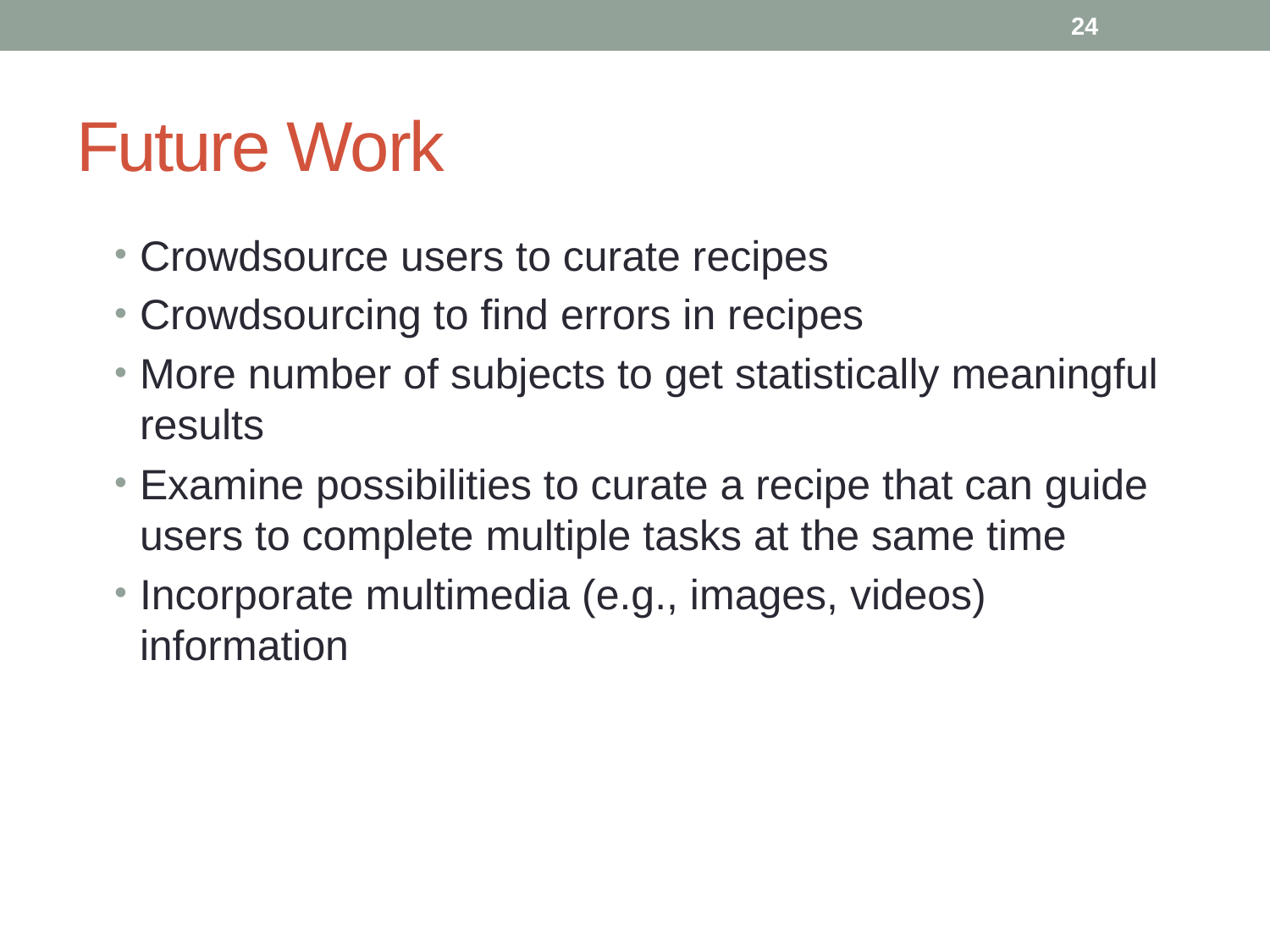

24
# Future Work
Crowdsource users to curate recipes
Crowdsourcing to find errors in recipes
More number of subjects to get statistically meaningful results
Examine possibilities to curate a recipe that can guide users to complete multiple tasks at the same time
Incorporate multimedia (e.g., images, videos) information